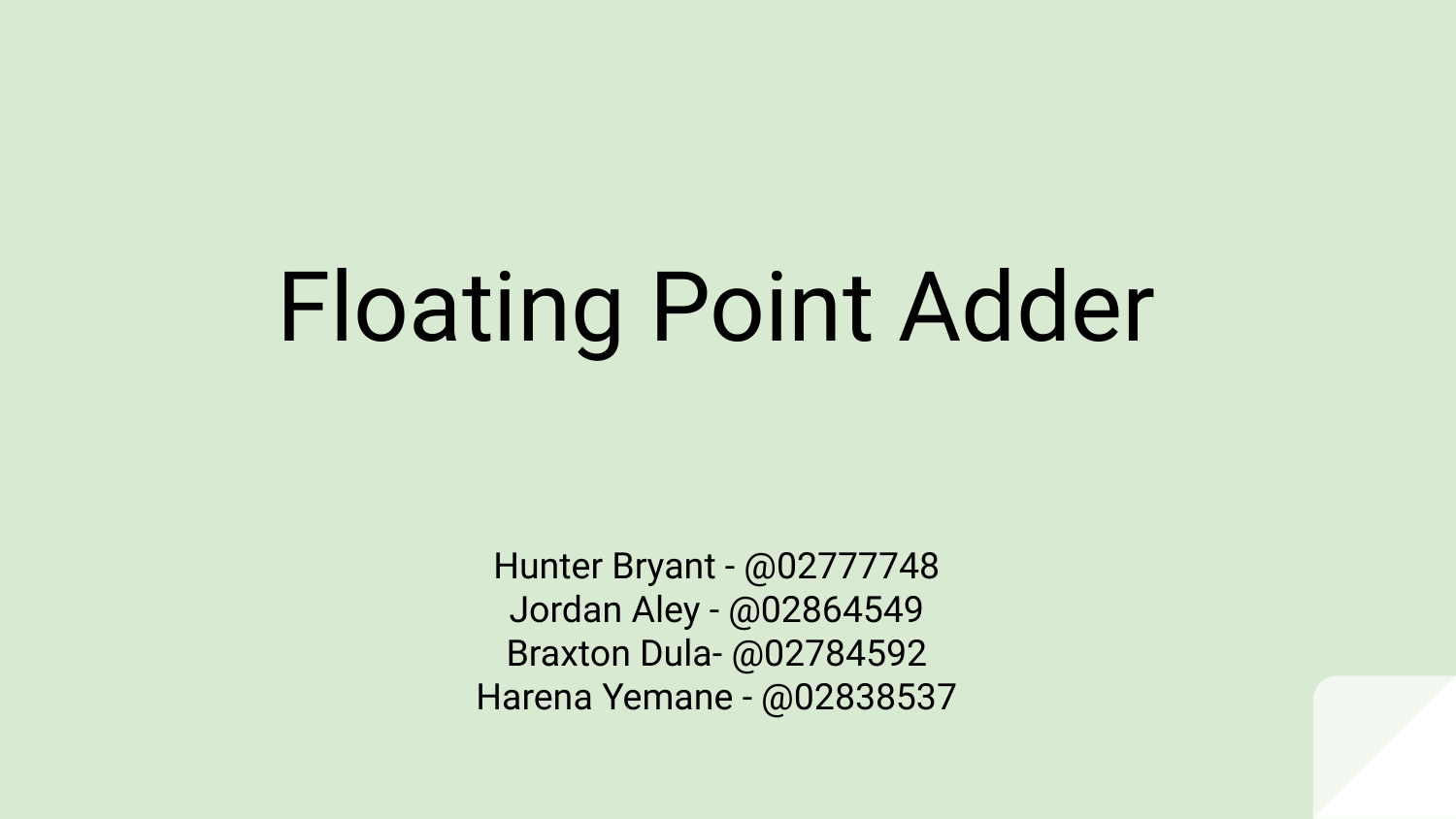

# Floating Point Adder
Hunter Bryant - @02777748
Jordan Aley - @02864549
Braxton Dula- @02784592
Harena Yemane - @02838537